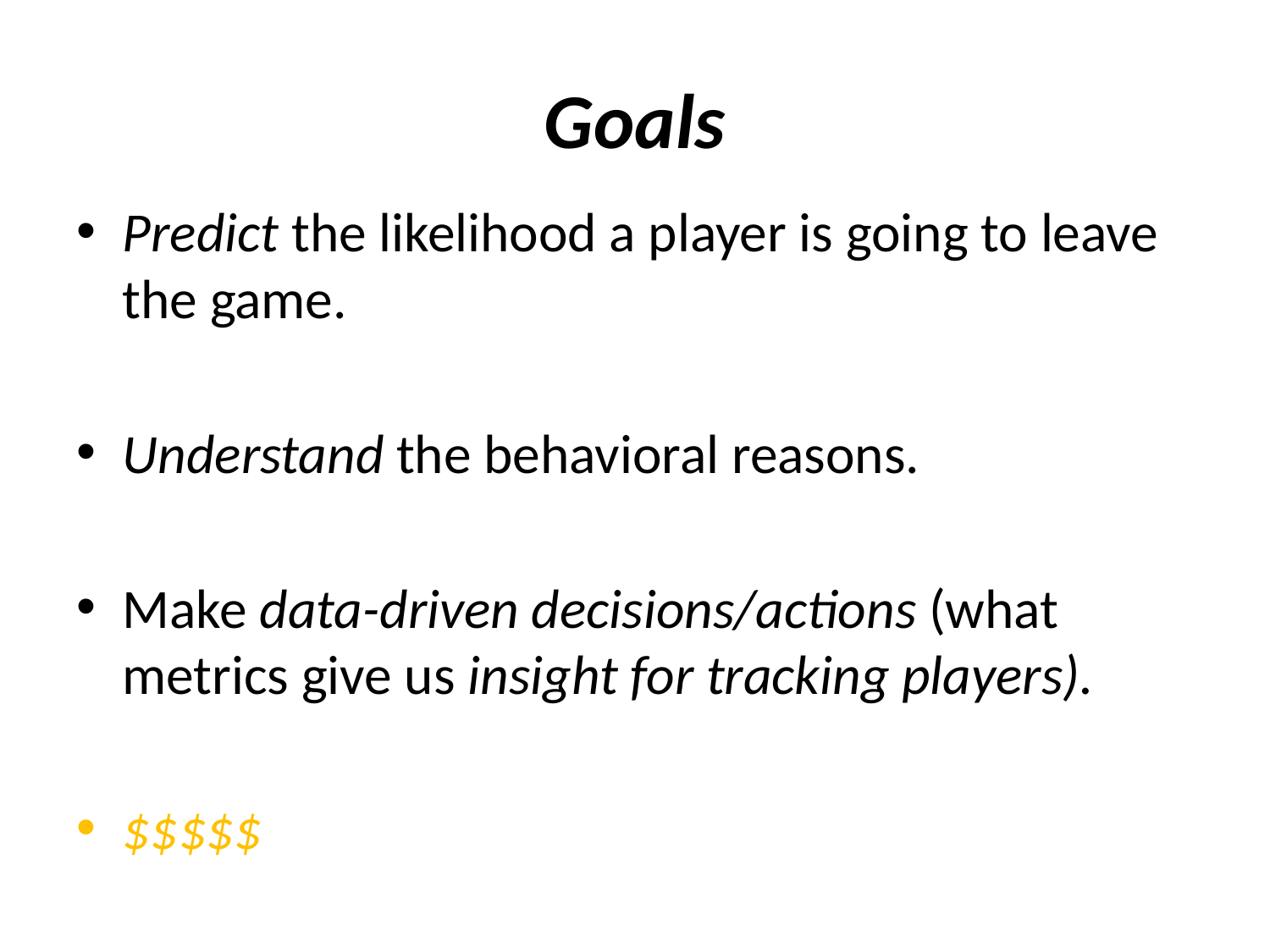

# Goals
Predict the likelihood a player is going to leave the game.

Understand the behavioral reasons.

Make data-driven decisions/actions (what metrics give us insight for tracking players).

$$$$$